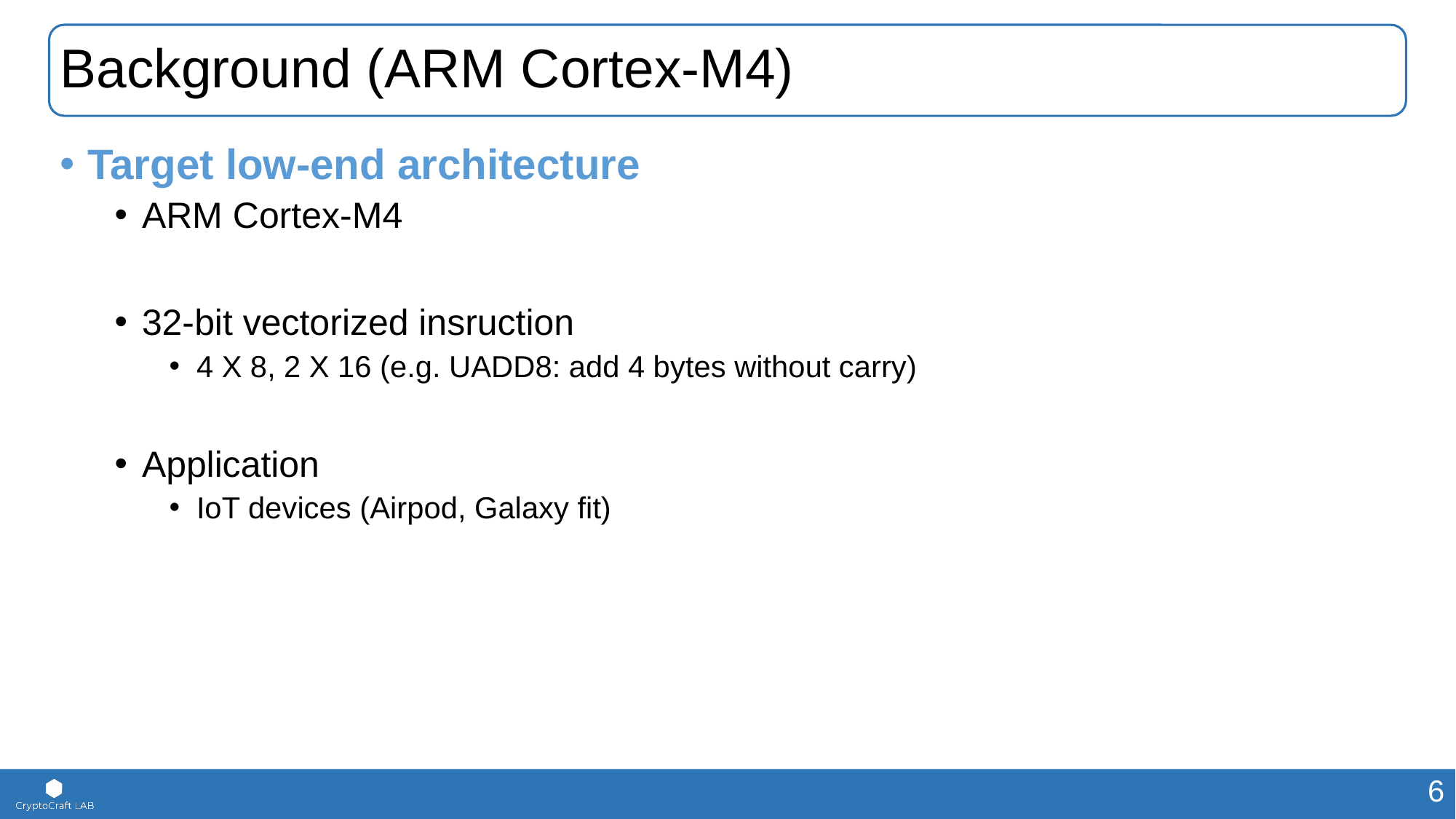

# Background (ARM Cortex-M4)
Target low-end architecture
ARM Cortex-M4

32-bit vectorized insruction
4 X 8, 2 X 16 (e.g. UADD8: add 4 bytes without carry)

Application
IoT devices (Airpod, Galaxy fit)